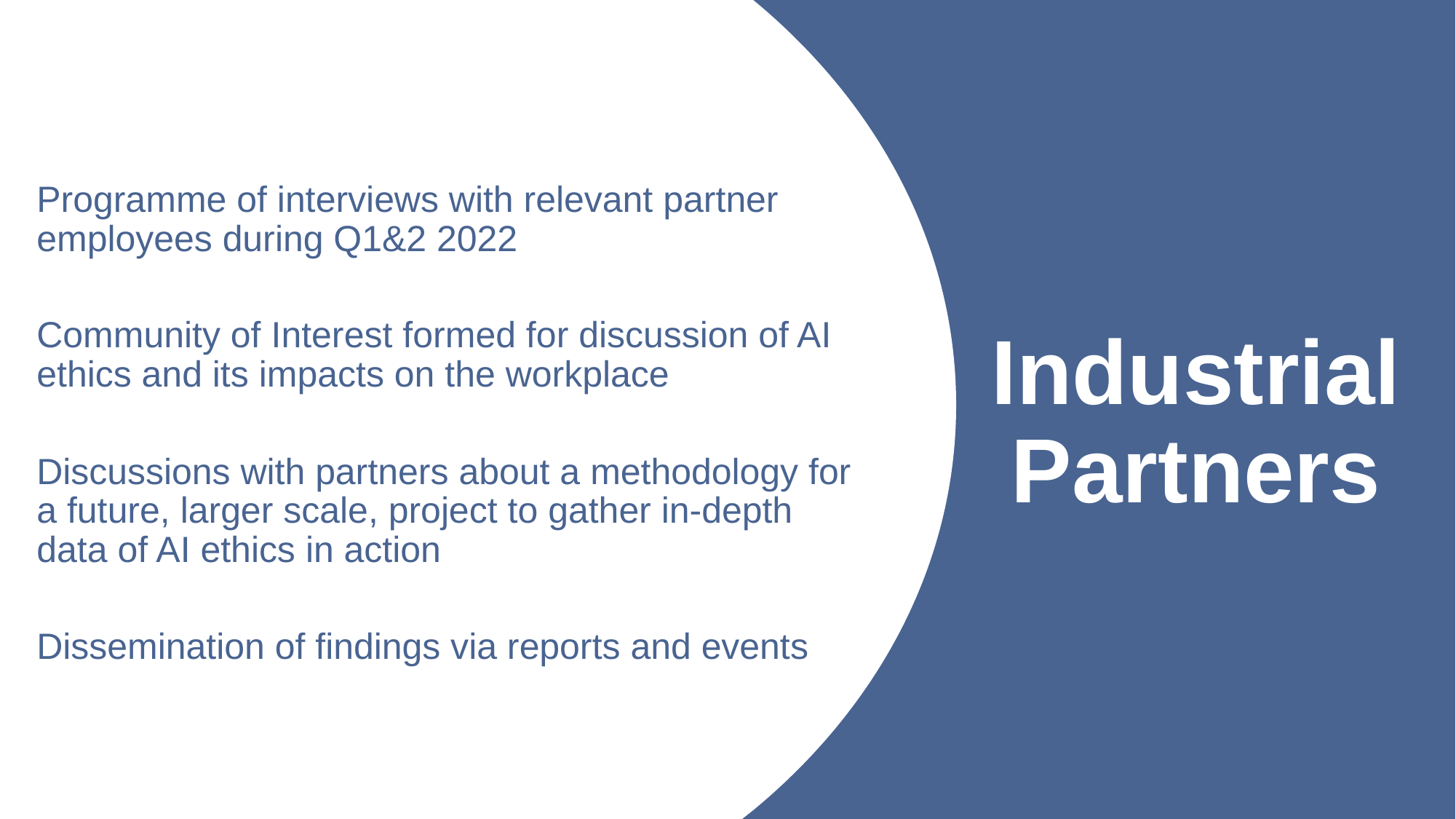

Programme of interviews with relevant partner employees during Q1&2 2022

Community of Interest formed for discussion of AI ethics and its impacts on the workplace

Discussions with partners about a methodology for a future, larger scale, project to gather in-depth data of AI ethics in action

Dissemination of findings via reports and events
Industrial Partners